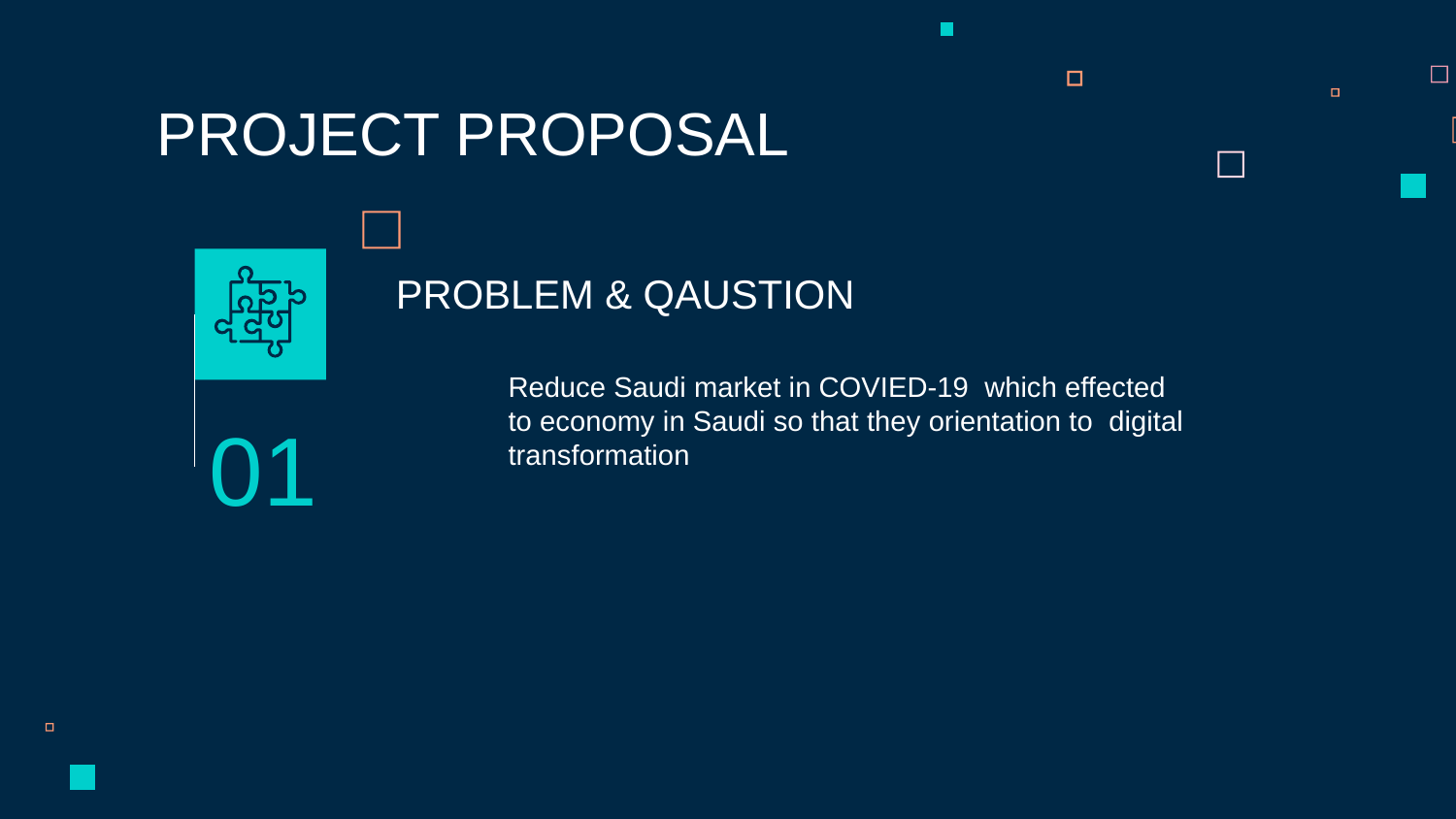

PROJECT PROPOSAL

# PROBLEM & QAUSTION

Reduce Saudi market in COVIED-19  which effected to economy in Saudi so that they orientation to  digital  transformation
01